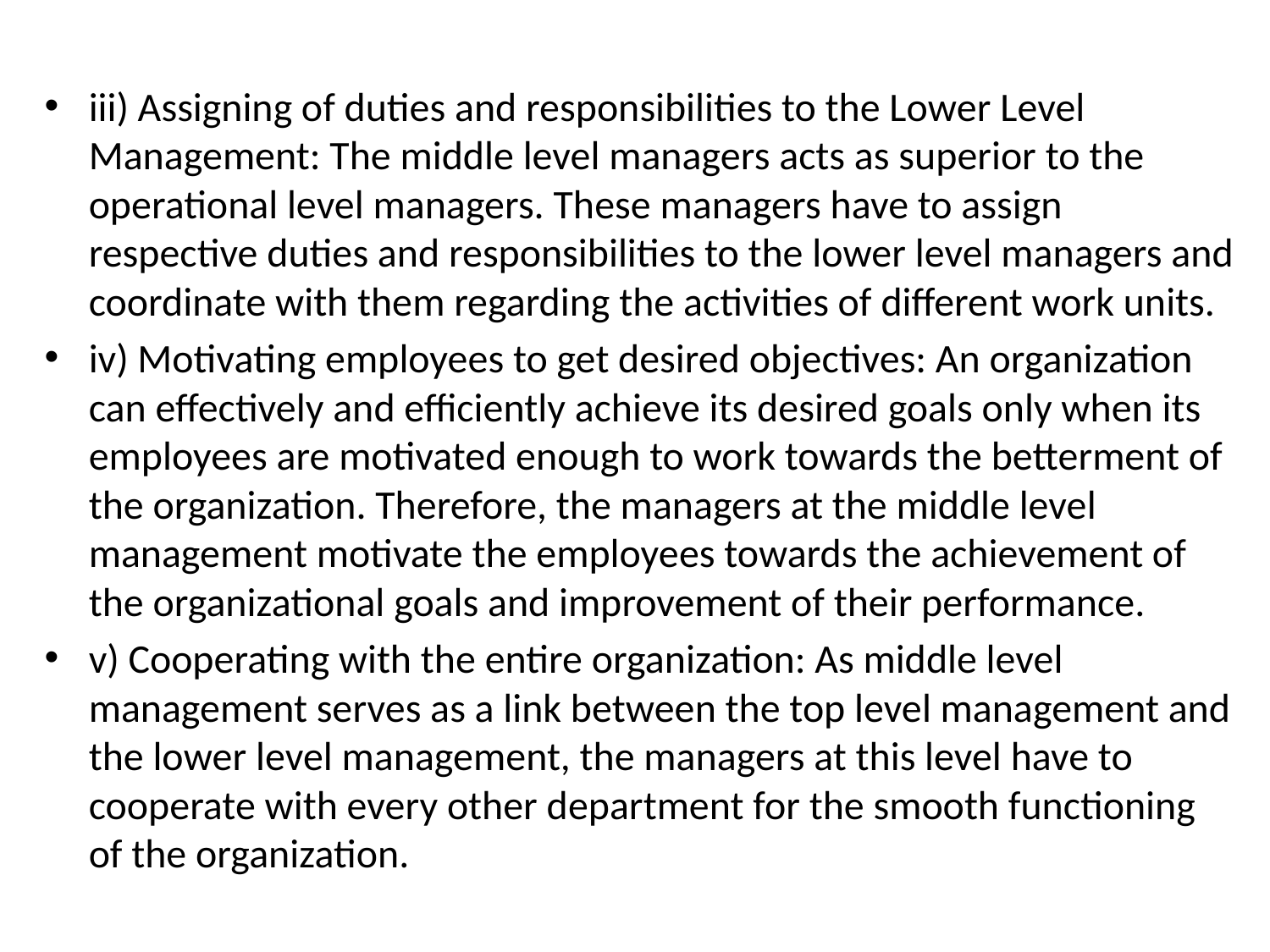

#
iii) Assigning of duties and responsibilities to the Lower Level Management: The middle level managers acts as superior to the operational level managers. These managers have to assign respective duties and responsibilities to the lower level managers and coordinate with them regarding the activities of different work units.
iv) Motivating employees to get desired objectives: An organization can effectively and efficiently achieve its desired goals only when its employees are motivated enough to work towards the betterment of the organization. Therefore, the managers at the middle level management motivate the employees towards the achievement of the organizational goals and improvement of their performance.
v) Cooperating with the entire organization: As middle level management serves as a link between the top level management and the lower level management, the managers at this level have to cooperate with every other department for the smooth functioning of the organization.